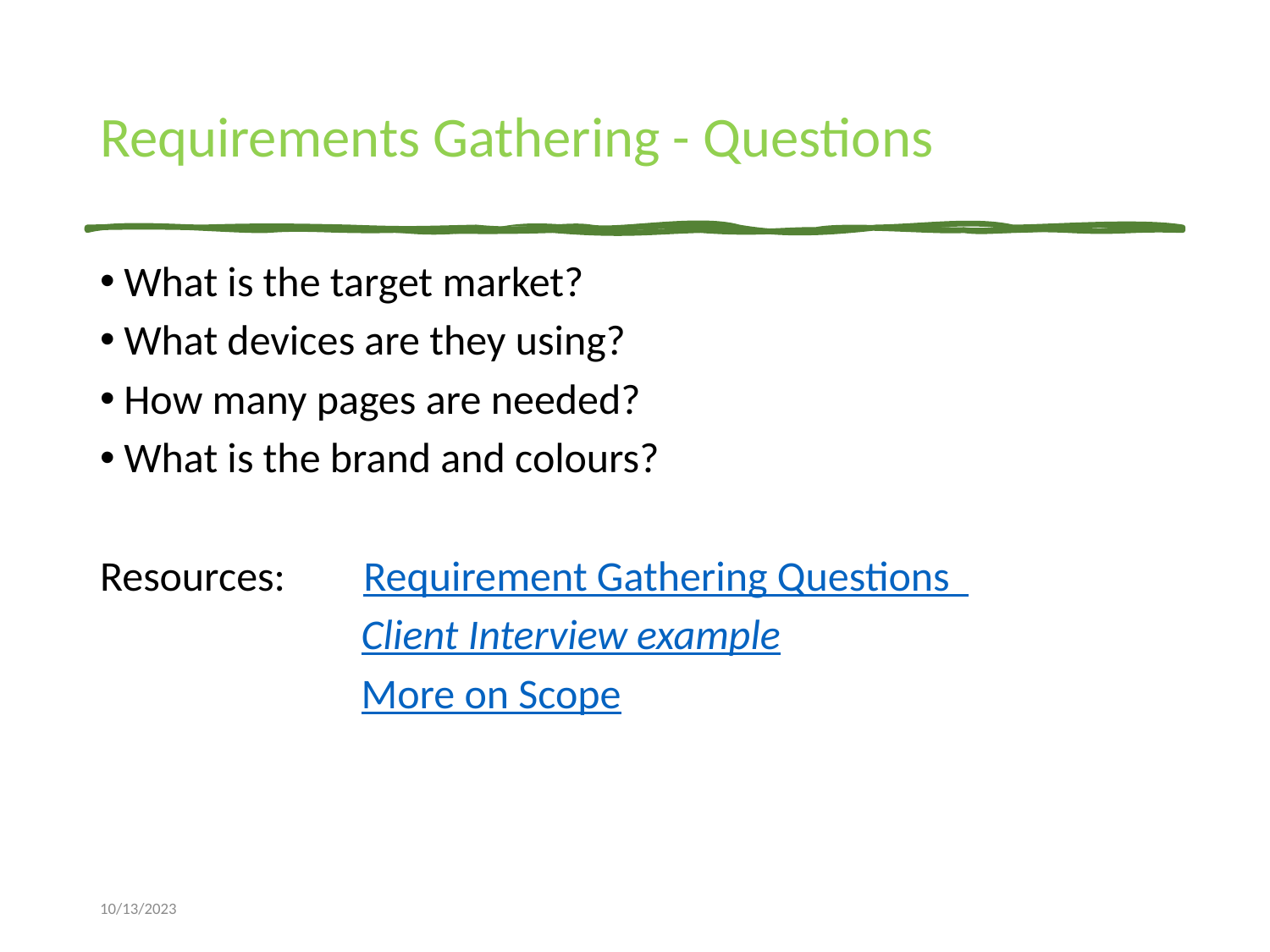

# Requirements Gathering - Questions
What is the target market?
What devices are they using?
How many pages are needed?
What is the brand and colours?

Resources:	 Requirement Gathering Questions
Client Interview example
More on Scope
10/13/2023